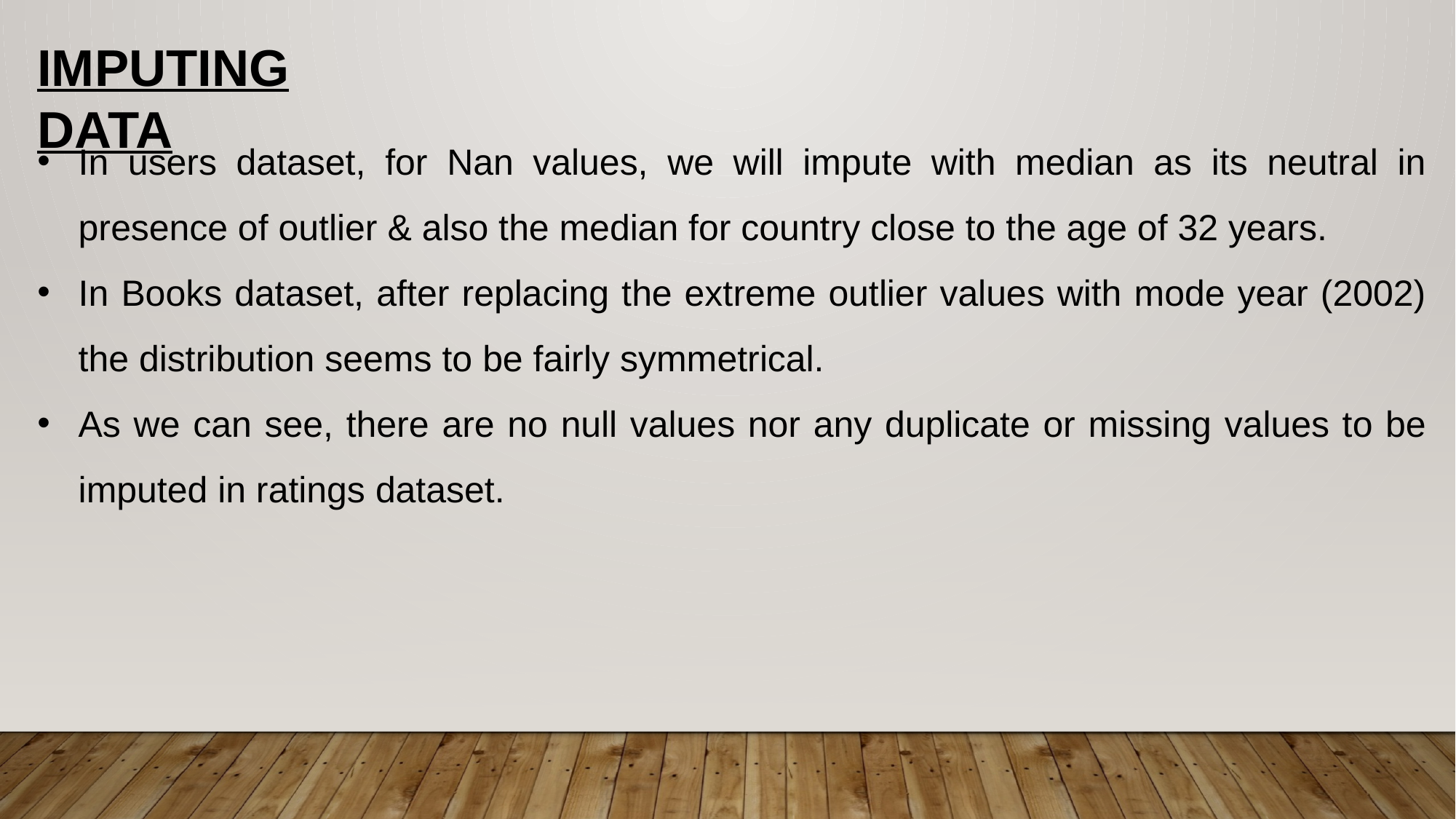

IMPUTING DATA
In users dataset, for Nan values, we will impute with median as its neutral in presence of outlier & also the median for country close to the age of 32 years.
In Books dataset, after replacing the extreme outlier values with mode year (2002) the distribution seems to be fairly symmetrical.
As we can see, there are no null values nor any duplicate or missing values to be imputed in ratings dataset.